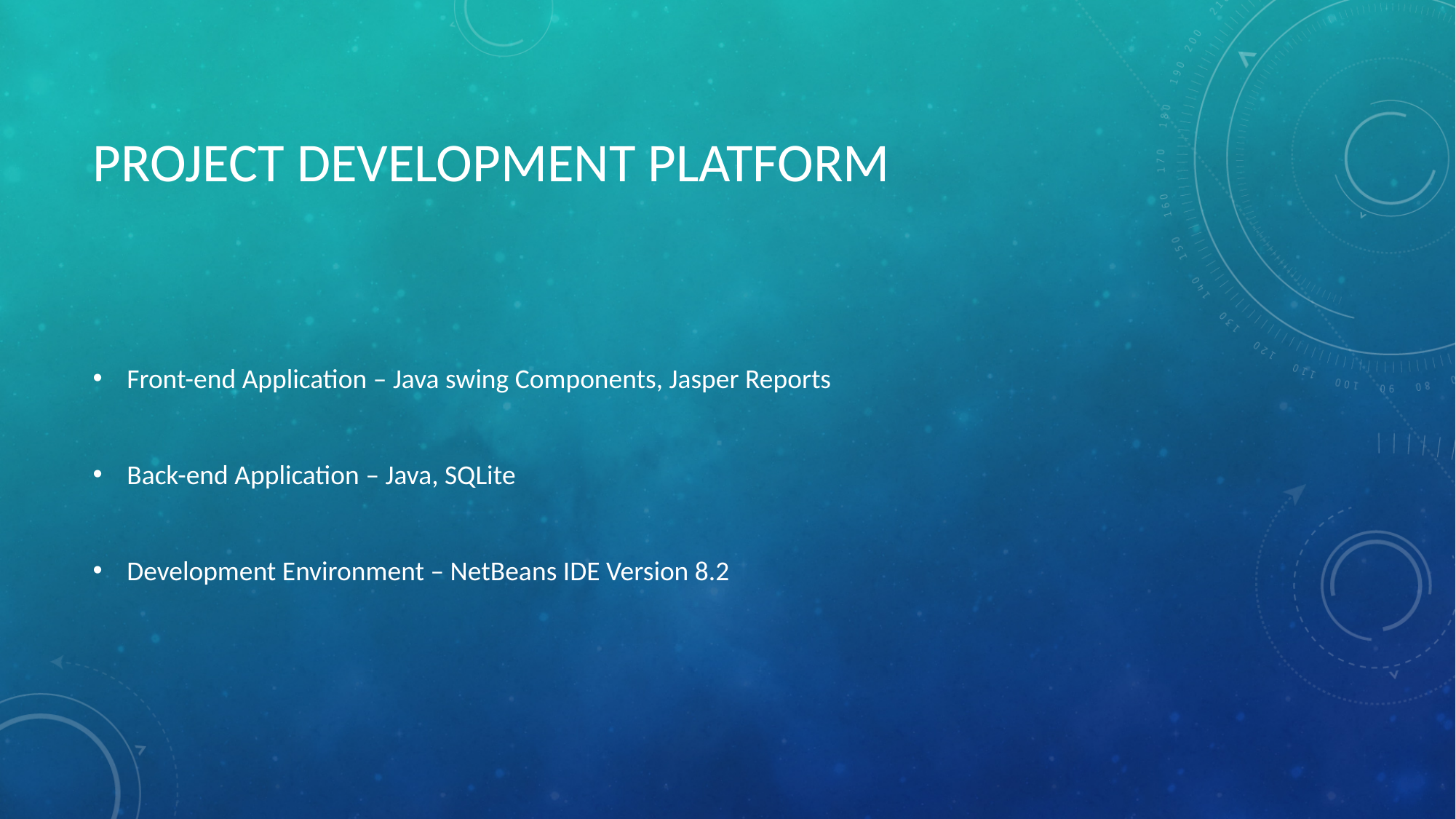

# Project development platform
Front-end Application – Java swing Components, Jasper Reports

Back-end Application – Java, SQLite

Development Environment – NetBeans IDE Version 8.2